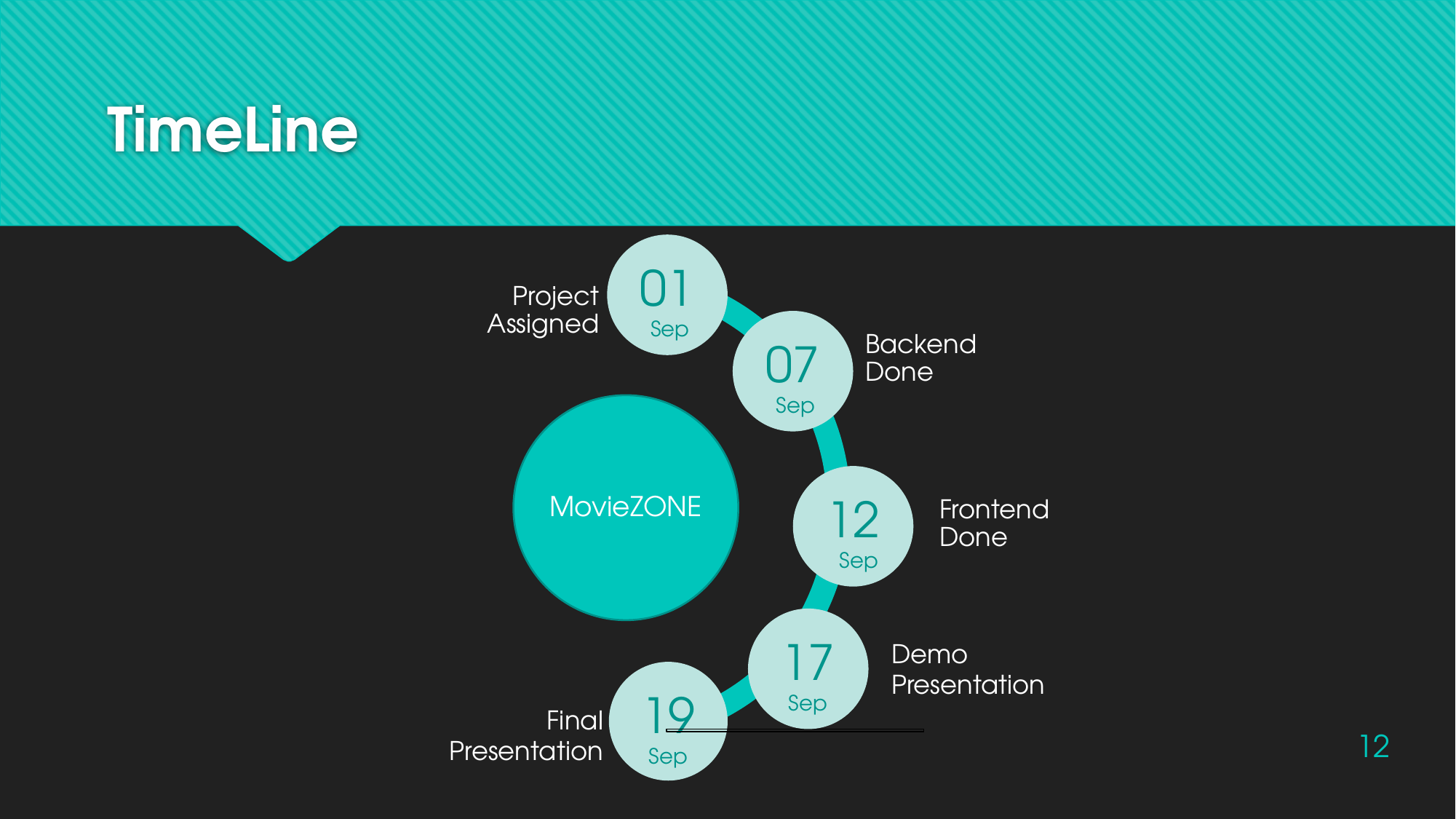

# TimeLine
01
 Sep
MovieZONE
Project Assigned
Backend Done
Frontend Done
Demo
Presentation
07
 Sep
12   Sep
17
Sep
19
Sep
12

Final
Presentation